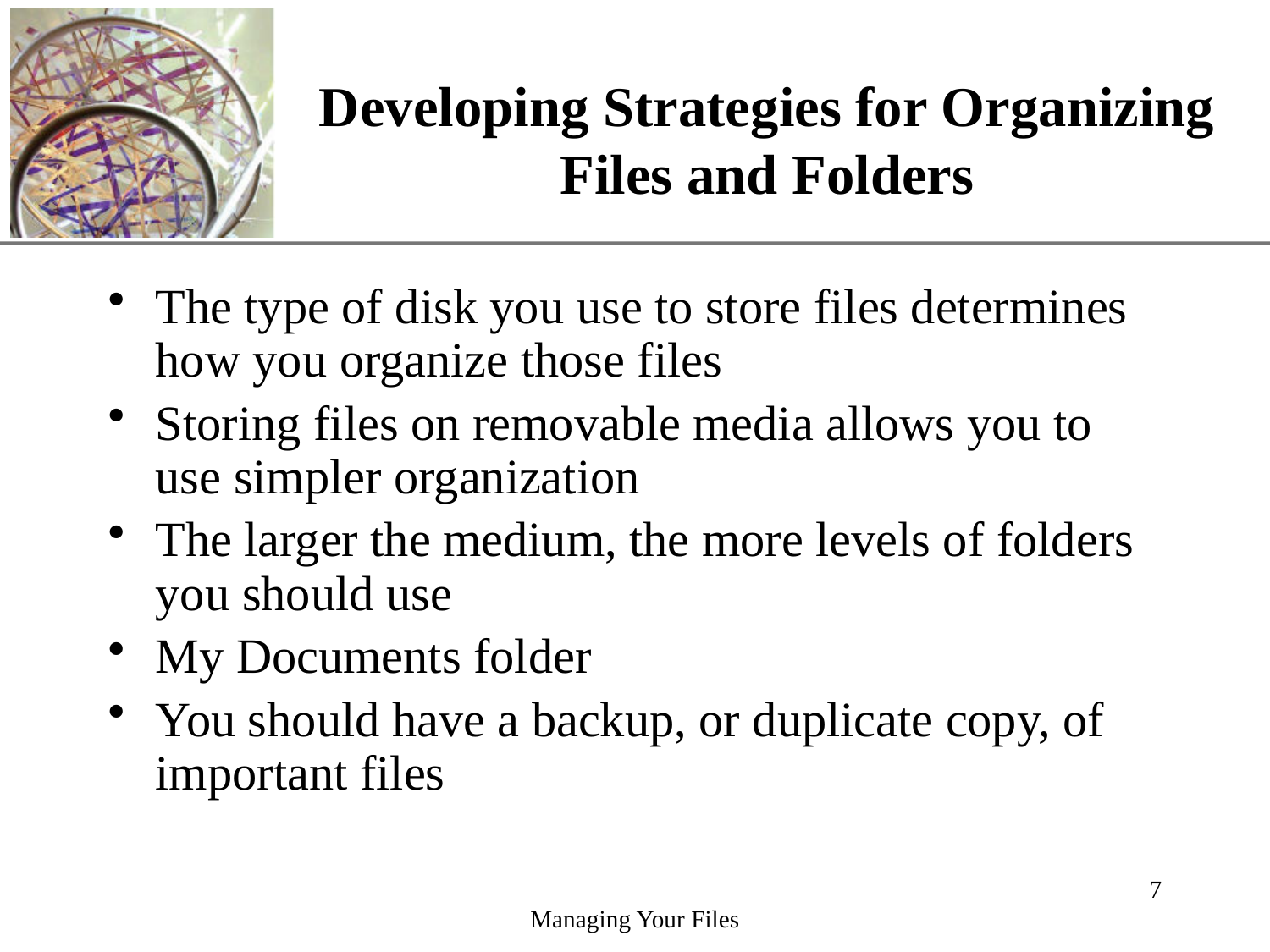

# Developing Strategies for Organizing Files and Folders
The type of disk you use to store files determines how you organize those files
Storing files on removable media allows you to use simpler organization
The larger the medium, the more levels of folders you should use
My Documents folder
You should have a backup, or duplicate copy, of important files
Managing Your Files
7